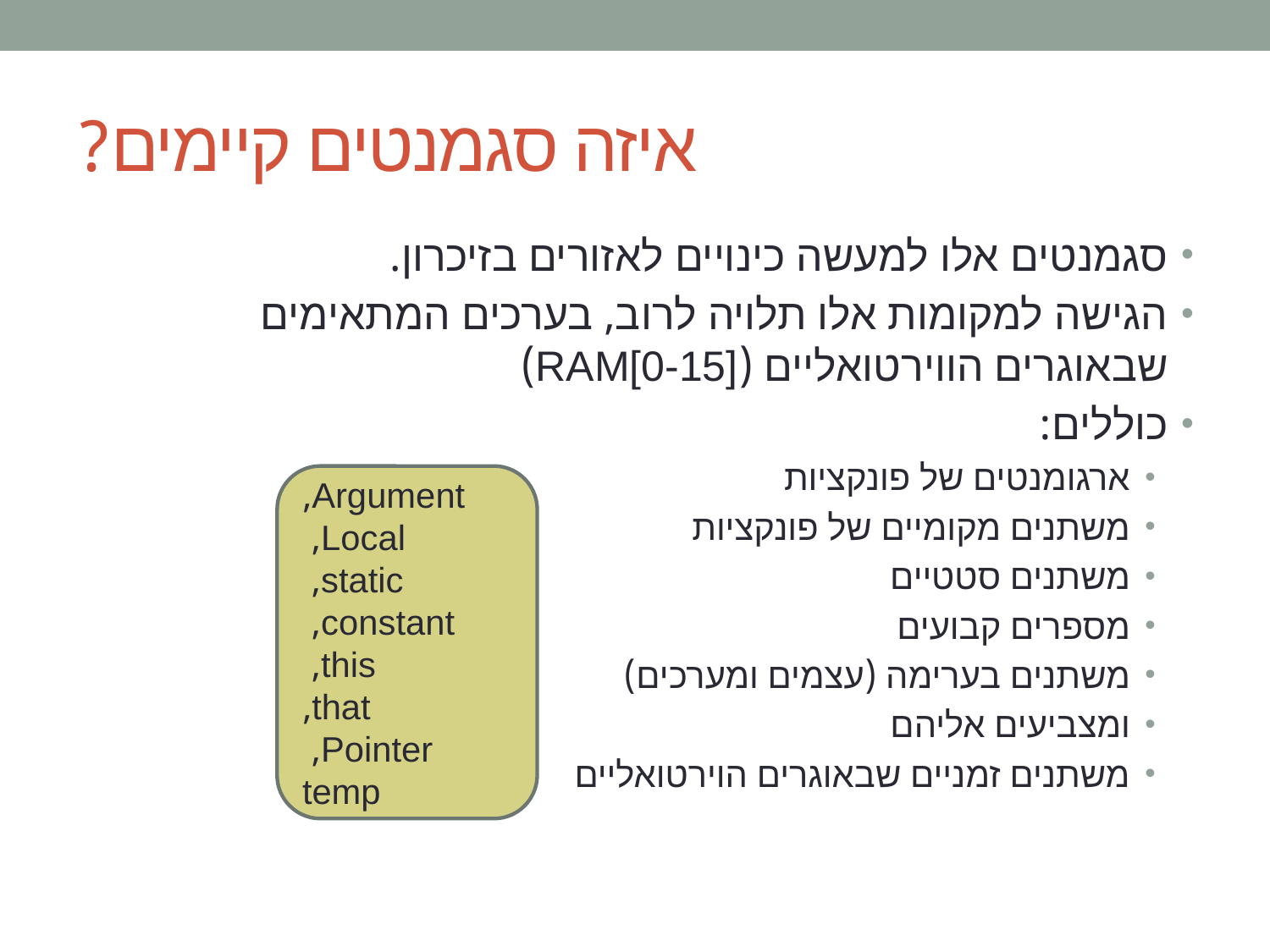

# איזה סגמנטים קיימים?
סגמנטים אלו למעשה כינויים לאזורים בזיכרון.
הגישה למקומות אלו תלויה לרוב, בערכים המתאימים שבאוגרים הווירטואליים (RAM[0-15])
כוללים:
ארגומנטים של פונקציות
משתנים מקומיים של פונקציות
משתנים סטטיים
מספרים קבועים
משתנים בערימה (עצמים ומערכים)
ומצביעים אליהם
משתנים זמניים שבאוגרים הוירטואליים
Argument,
Local,
static,
constant,
this,
that,
Pointer,
temp